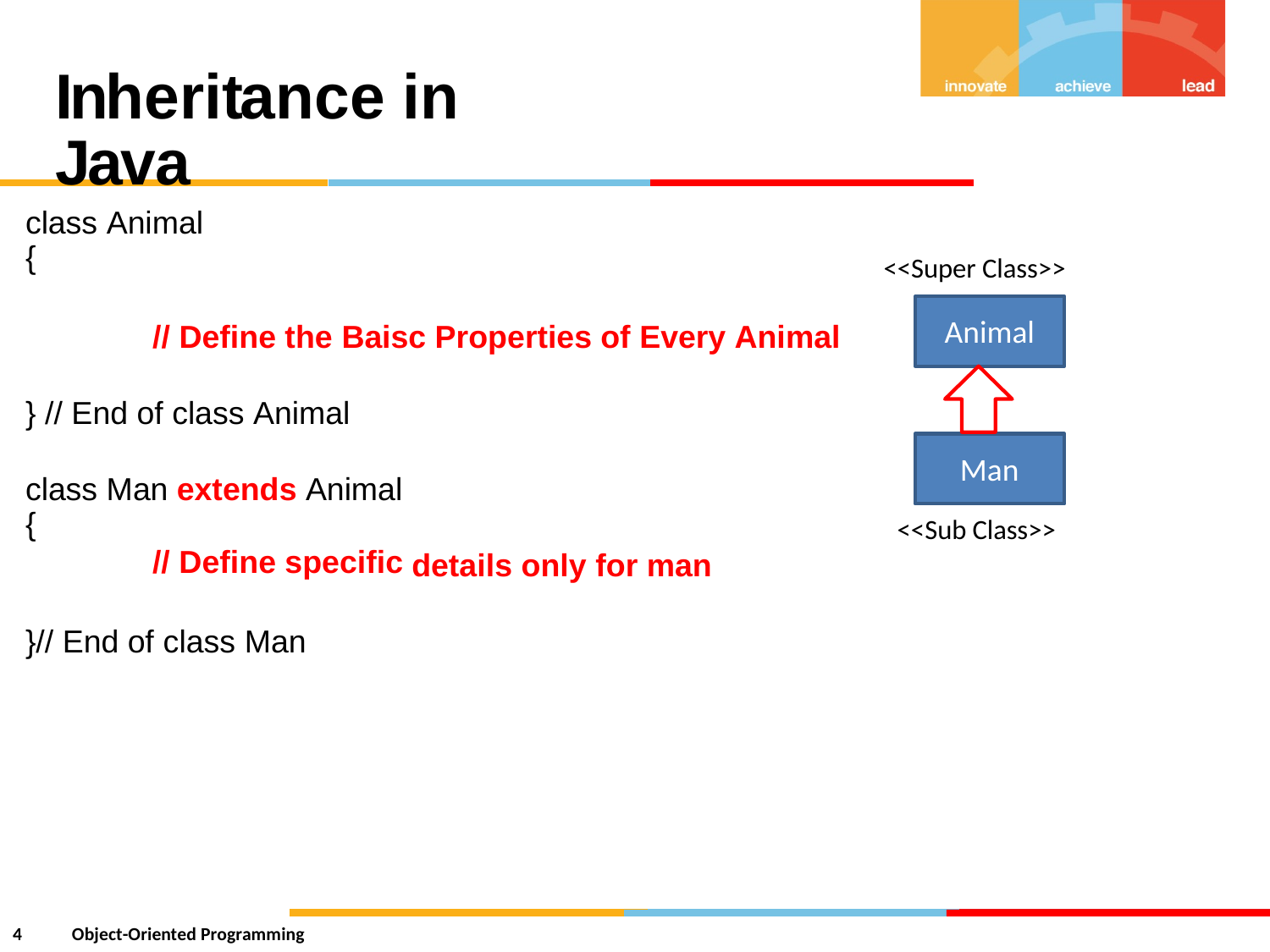

Inheritance in Java

class Animal
{
<<Super Class>>

Animal
// Define the Baisc Properties
of Every Animal

} // End of class Animal

Man
class Man extends Animal
{
// Define specific
<<Sub Class>>
details
only for man
}// End of class Man

4
Object-Oriented Programming